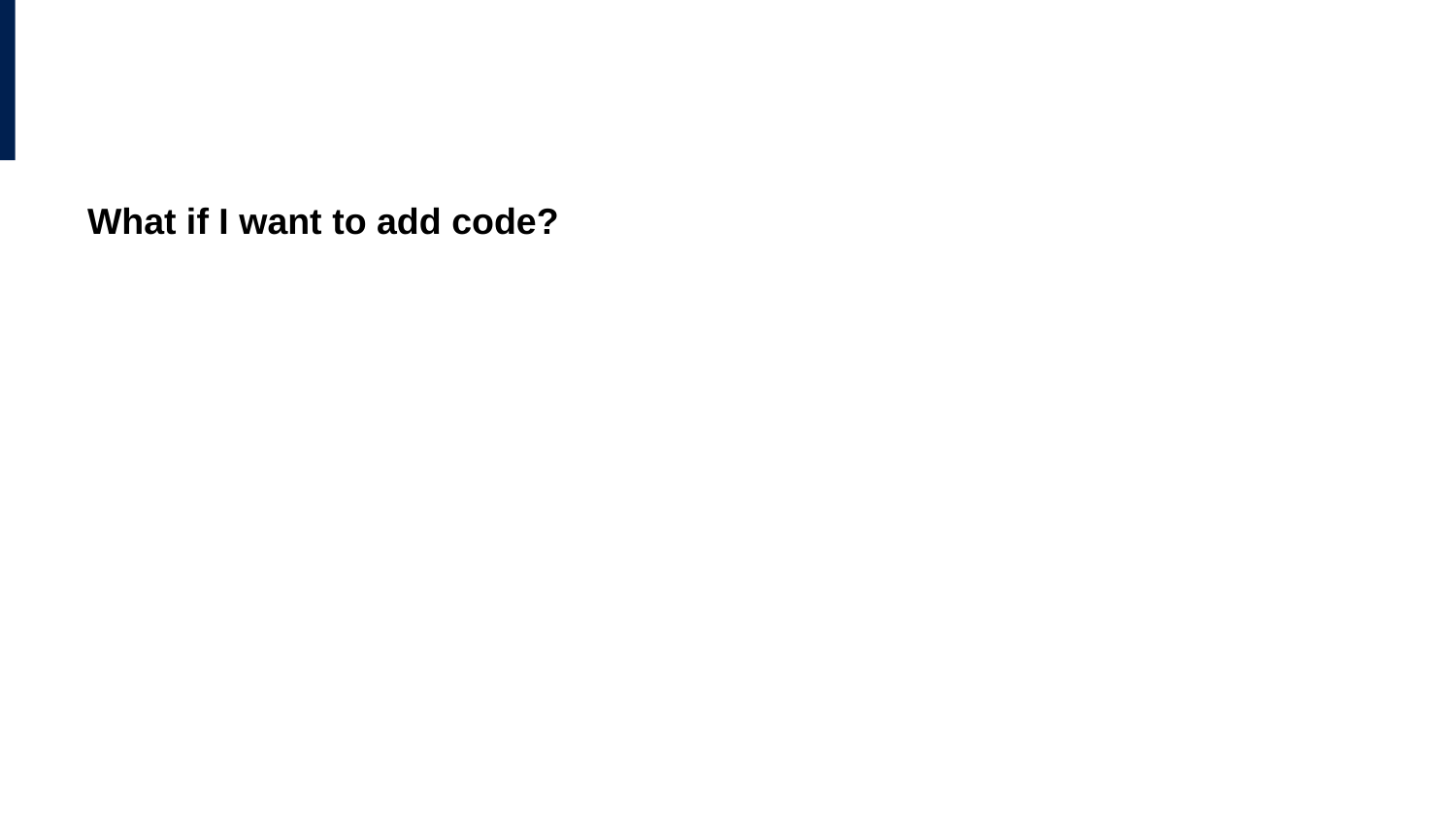

What if I want to add code?